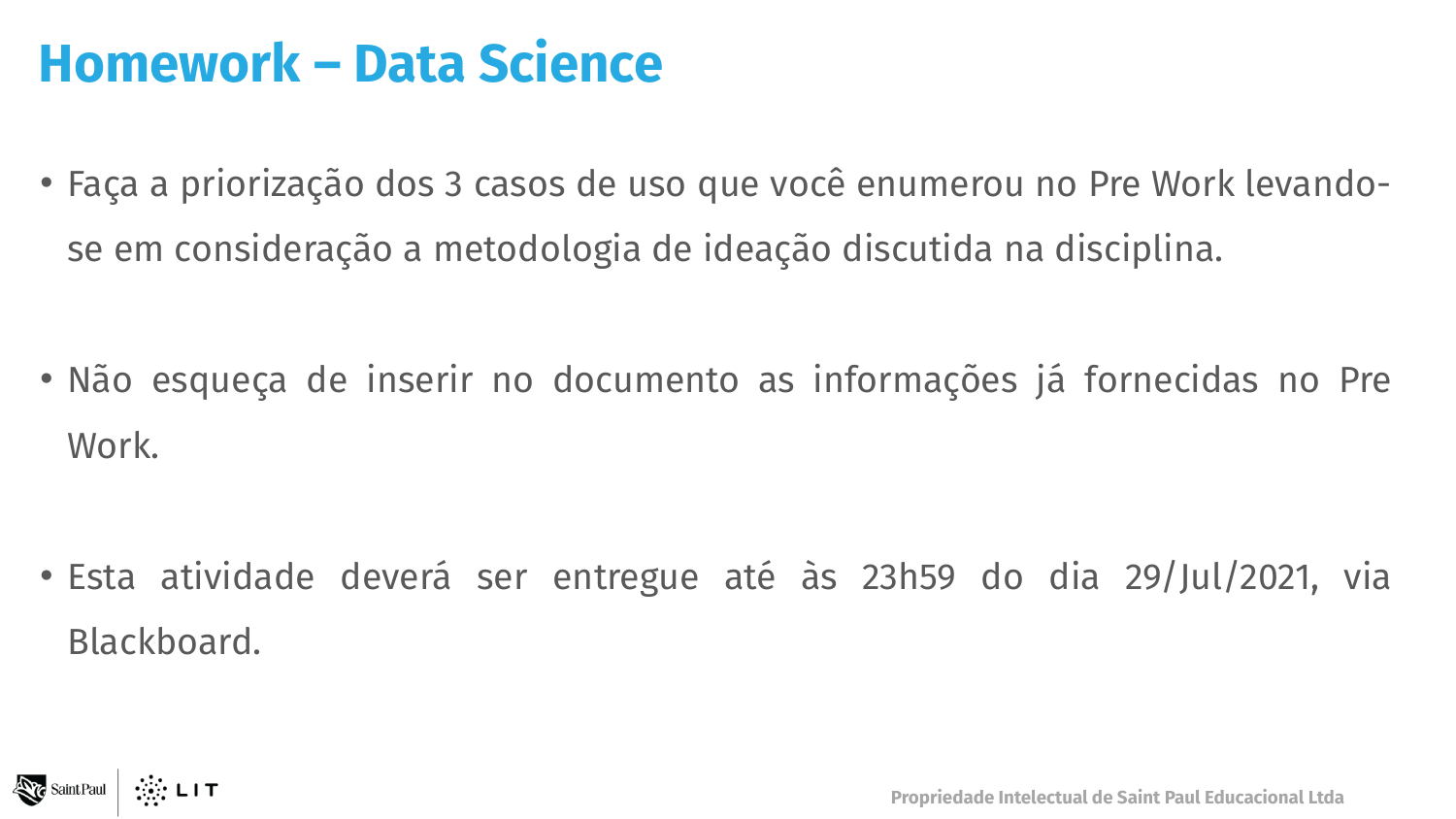

# Homework – Data Science

Faça a priorização dos 3 casos de uso que você enumerou no Pre Work levando-se em consideração a metodologia de ideação discutida na disciplina.

Não esqueça de inserir no documento as informações já fornecidas no Pre Work.

Esta atividade deverá ser entregue até às 23h59 do dia 29/Jul/2021, via Blackboard.
Propriedade Intelectual de Saint Paul Educacional Ltda